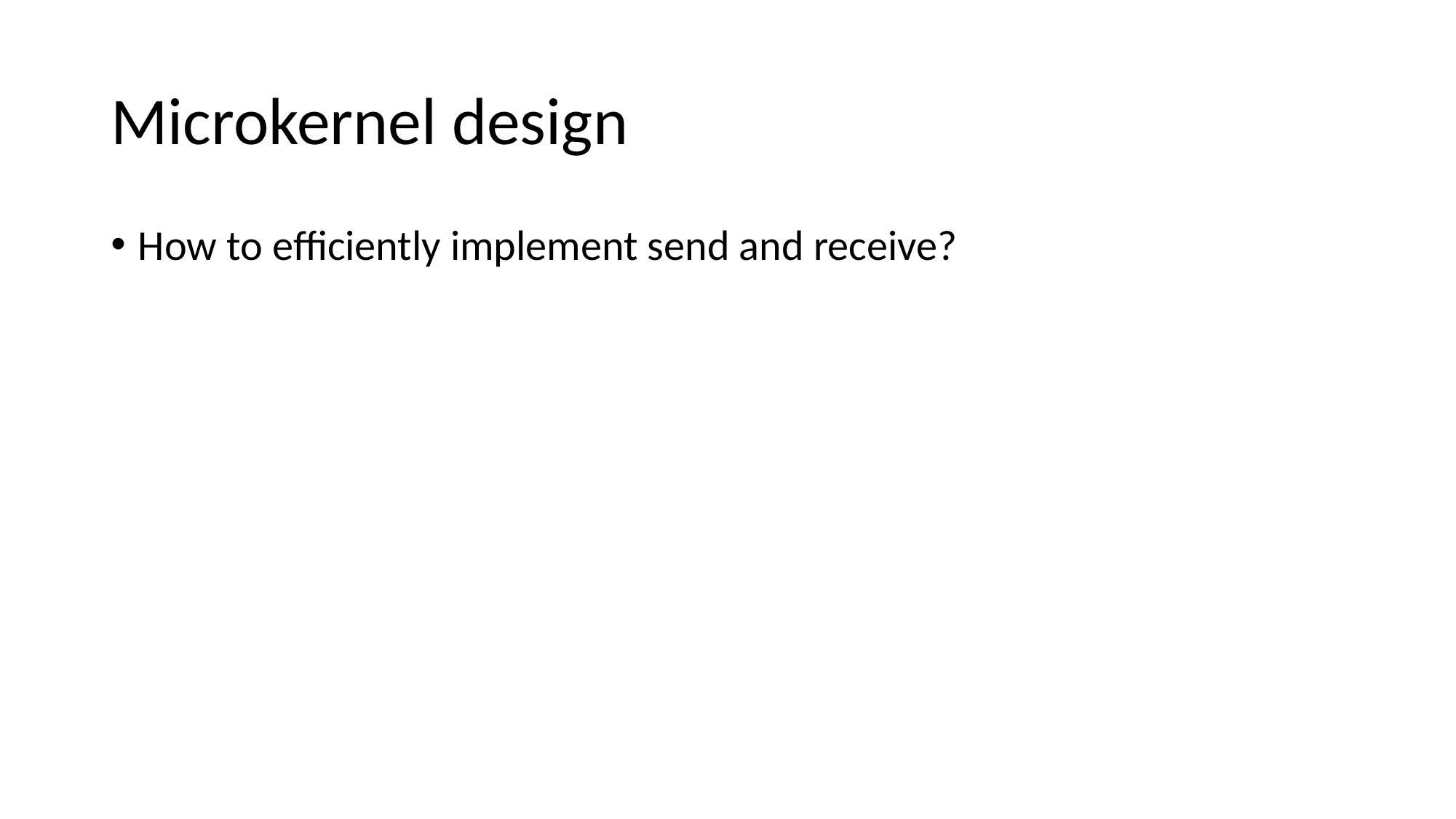

# Microkernel design
How to efficiently implement send and receive?